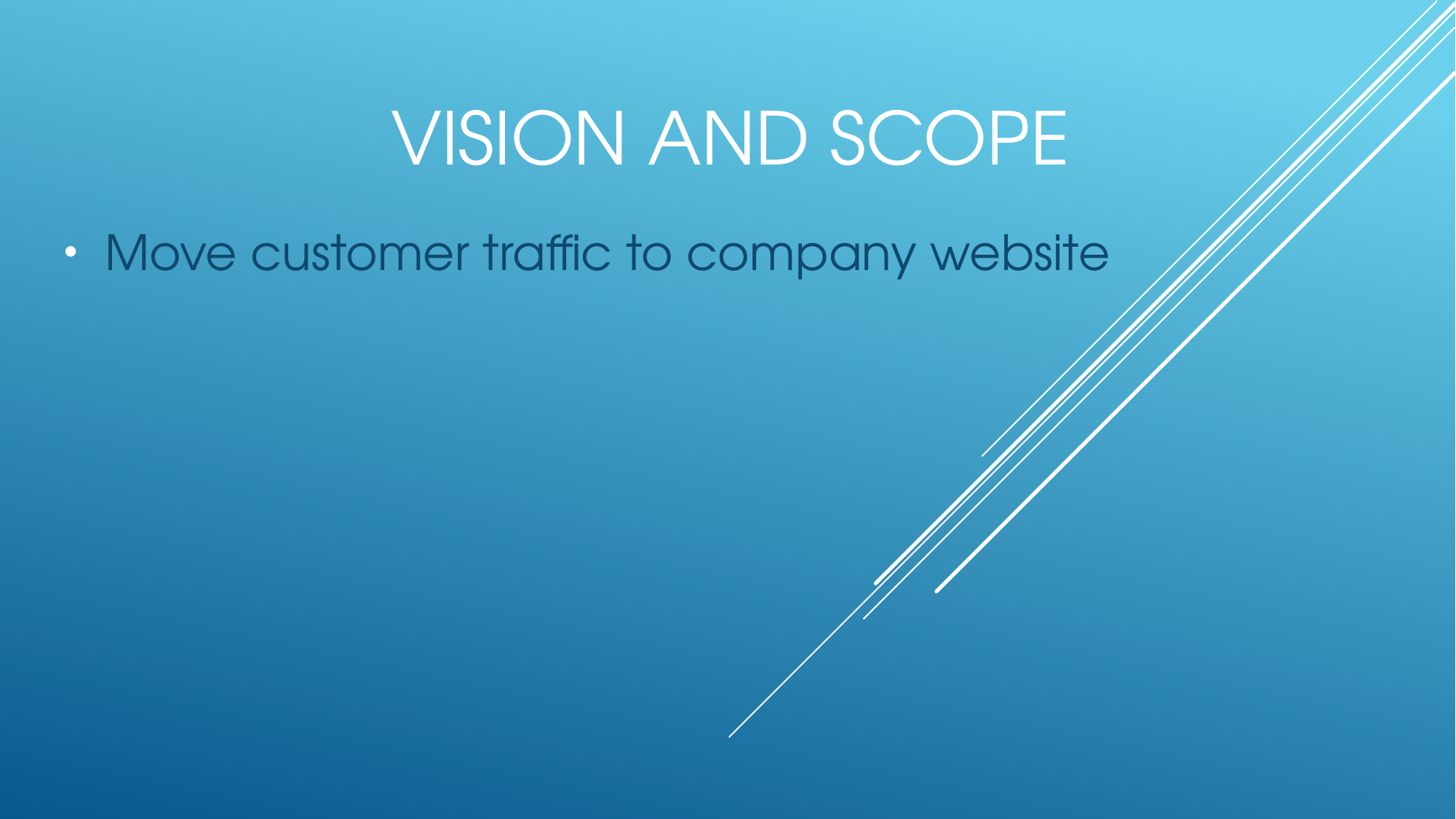

# Vision and scope
Move customer traffic to company website